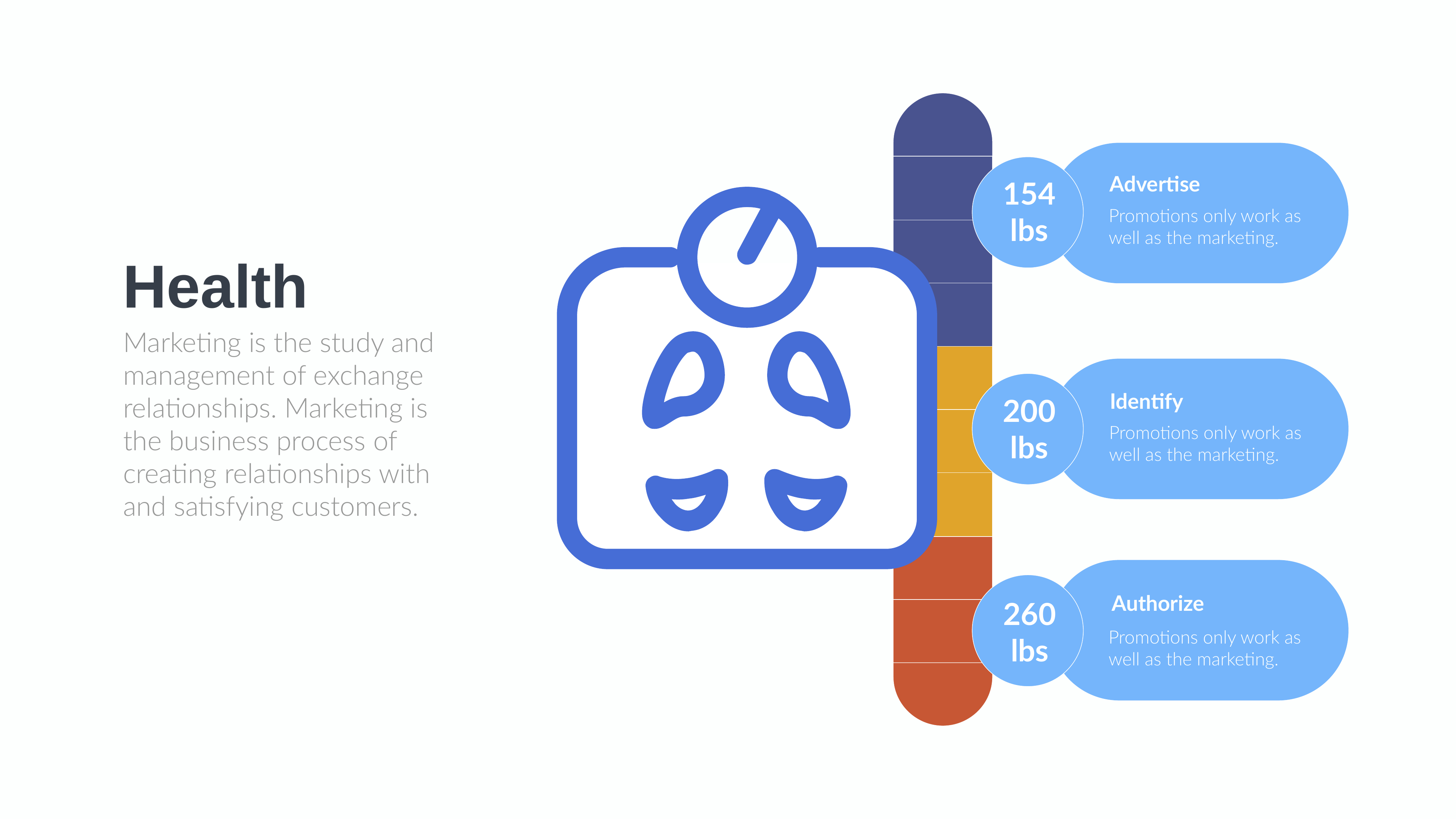

Advertise
Promotions only work as
well as the marketing.
154
lbs

Health
Marketing is the study and management of exchange relationships. Marketing is the business process of creating relationships with and satisfying customers.

Identify
Promotions only work as
well as the marketing.
200
lbs

Authorize
Promotions only work as
well as the marketing.
260
lbs